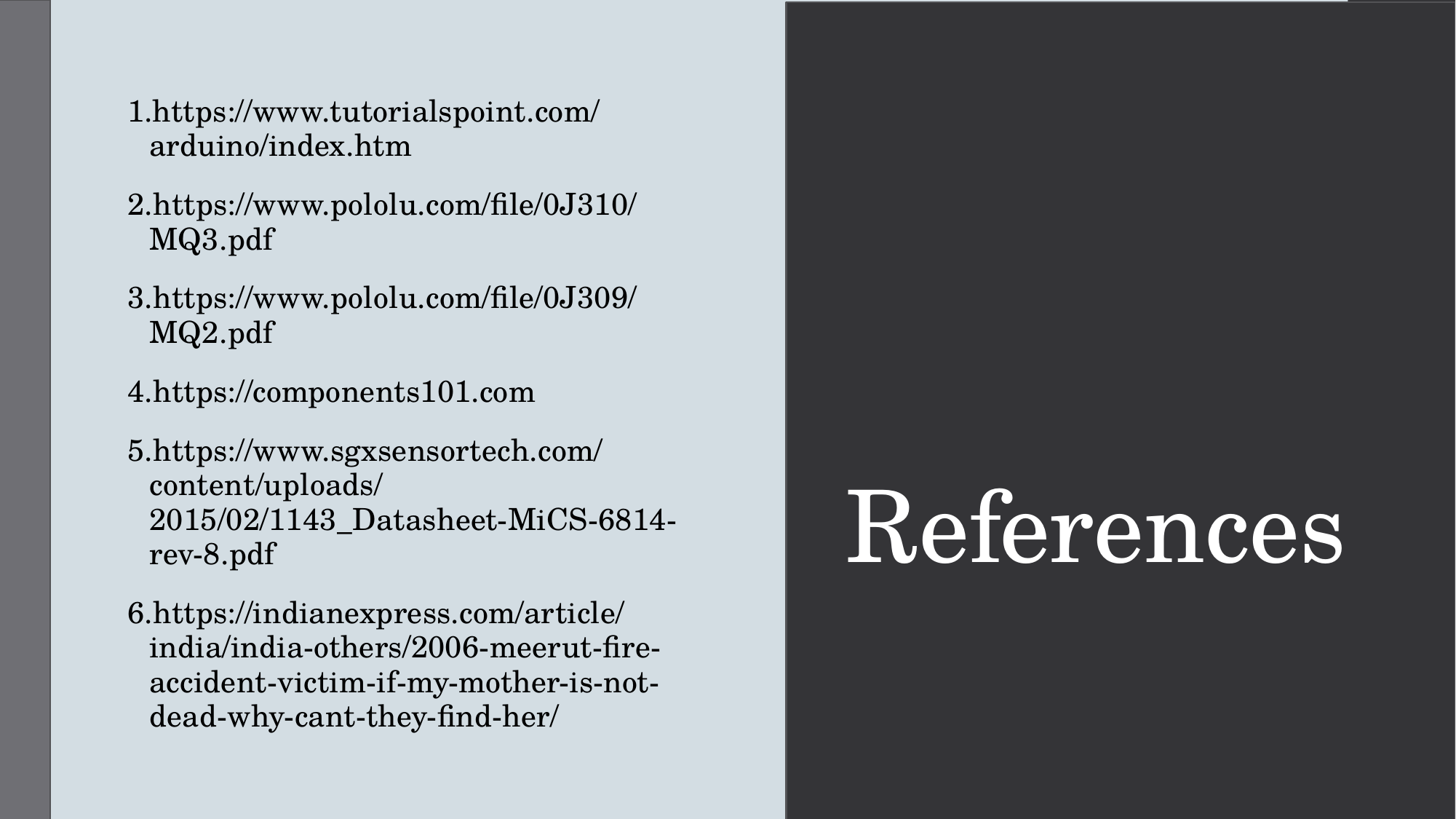

1.https://www.tutorialspoint.com/arduino/index.htm
2.https://www.pololu.com/file/0J310/MQ3.pdf
3.https://www.pololu.com/file/0J309/MQ2.pdf
4.https://components101.com
5.https://www.sgxsensortech.com/content/uploads/2015/02/1143_Datasheet-MiCS-6814-rev-8.pdf
6.https://indianexpress.com/article/india/india-others/2006-meerut-fire-accident-victim-if-my-mother-is-not-dead-why-cant-they-find-her/
References